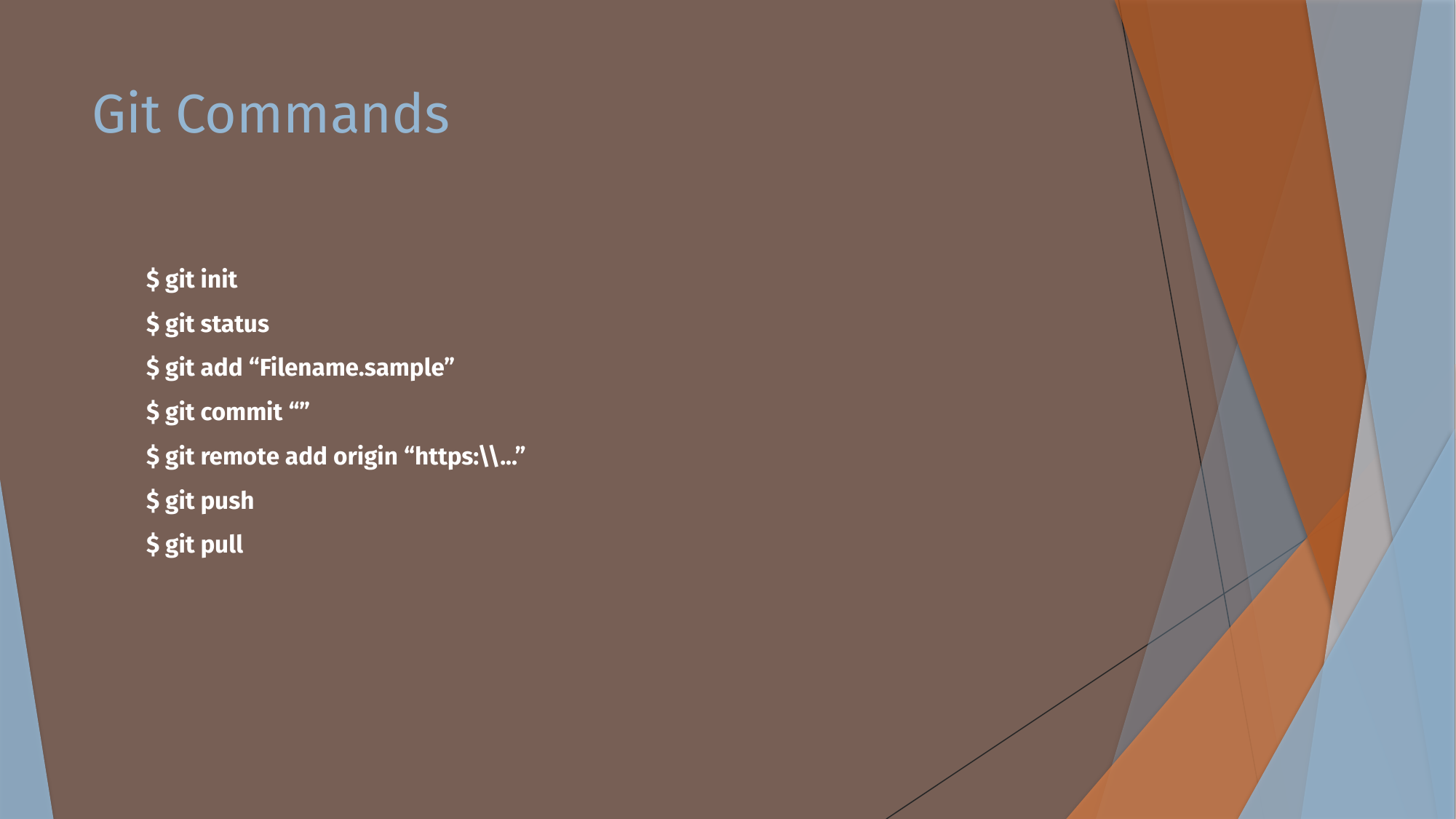

# Git Commands
$ git init
$ git status
$ git add “Filename.sample”
$ git commit “”
$ git remote add origin “https:\\...”
$ git push
$ git pull